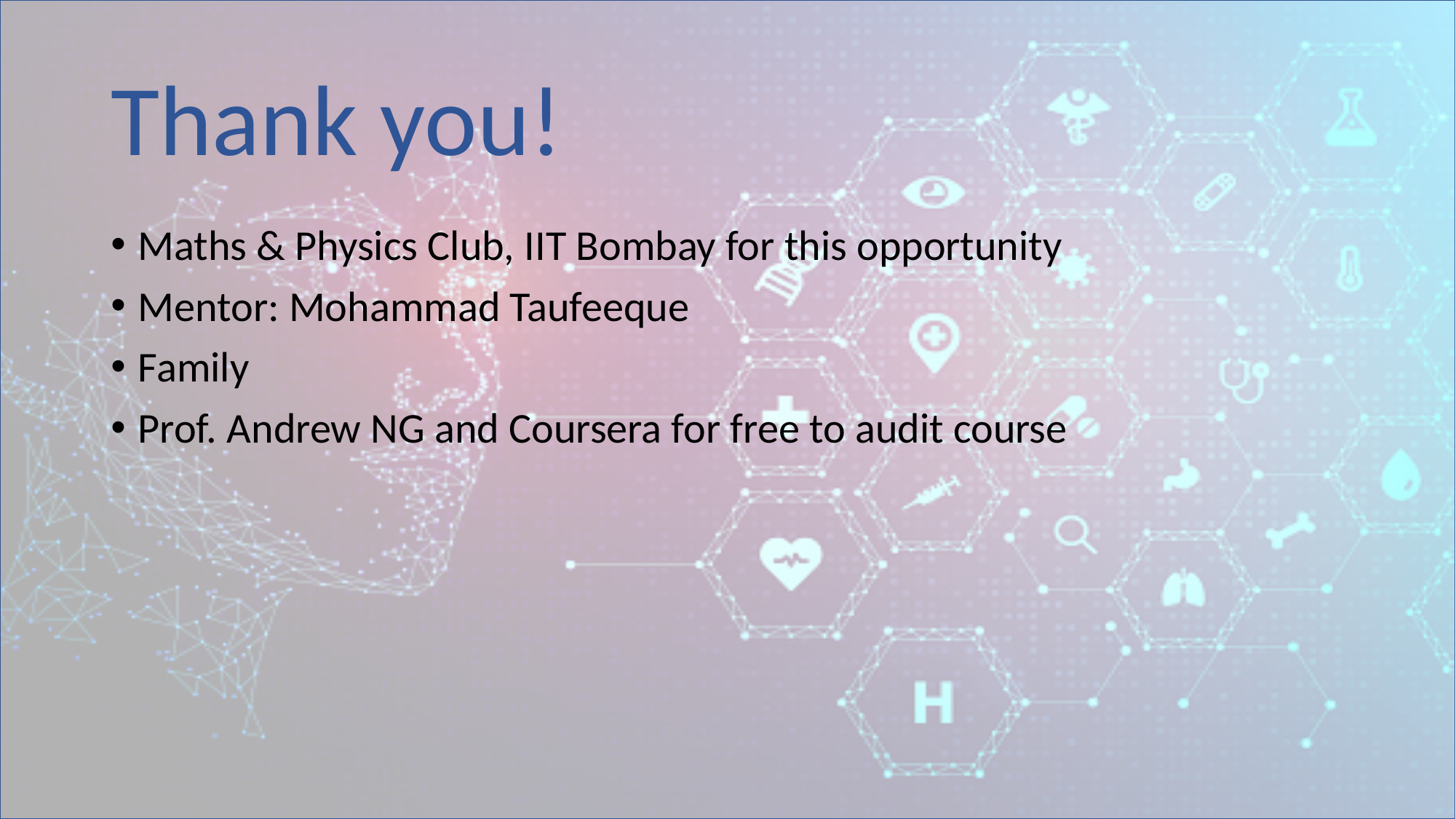

# Thank you!
Maths & Physics Club, IIT Bombay for this opportunity
Mentor: Mohammad Taufeeque
Family
Prof. Andrew NG and Coursera for free to audit course